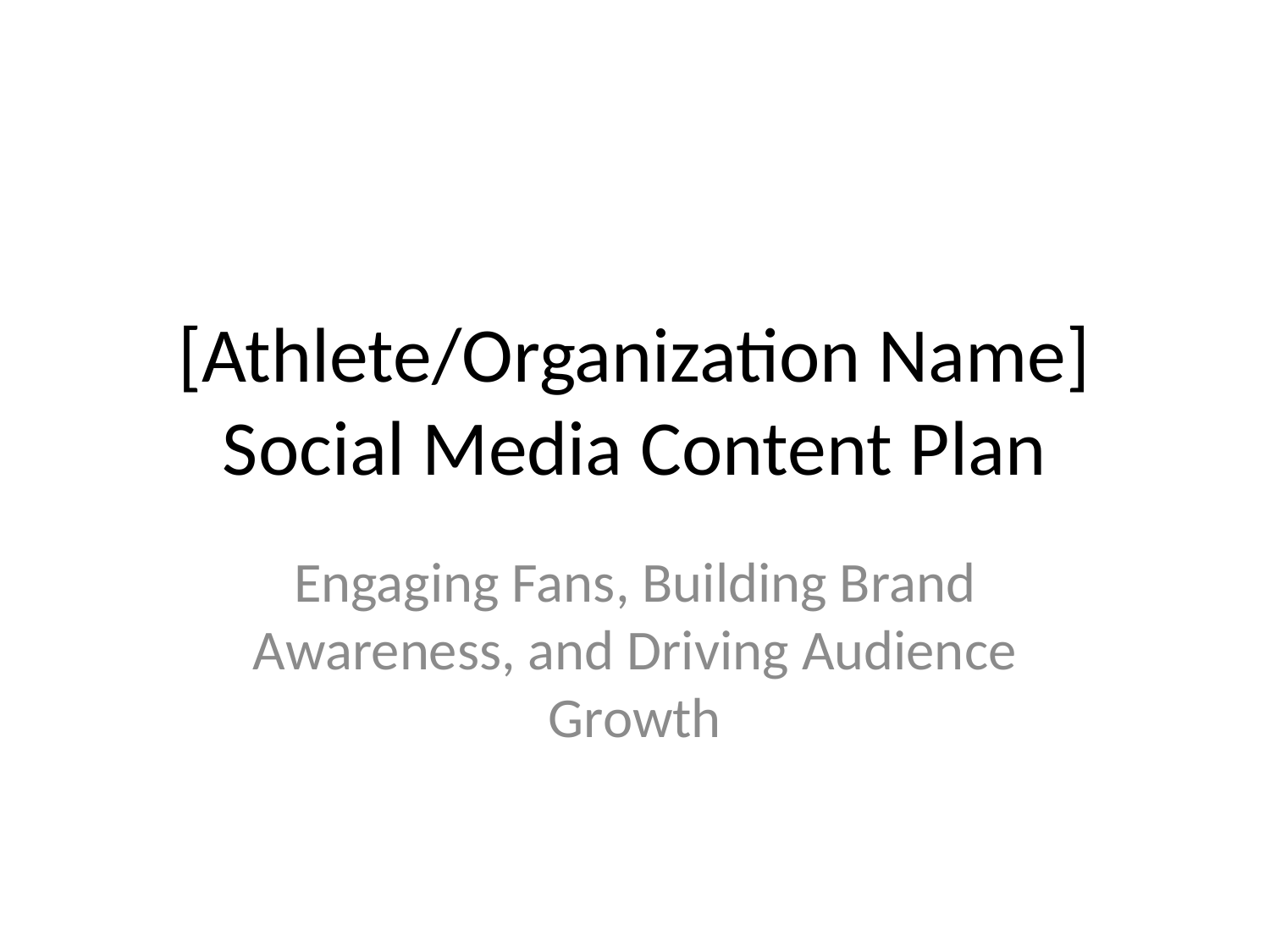

# [Athlete/Organization Name] Social Media Content Plan

Engaging Fans, Building Brand Awareness, and Driving Audience Growth